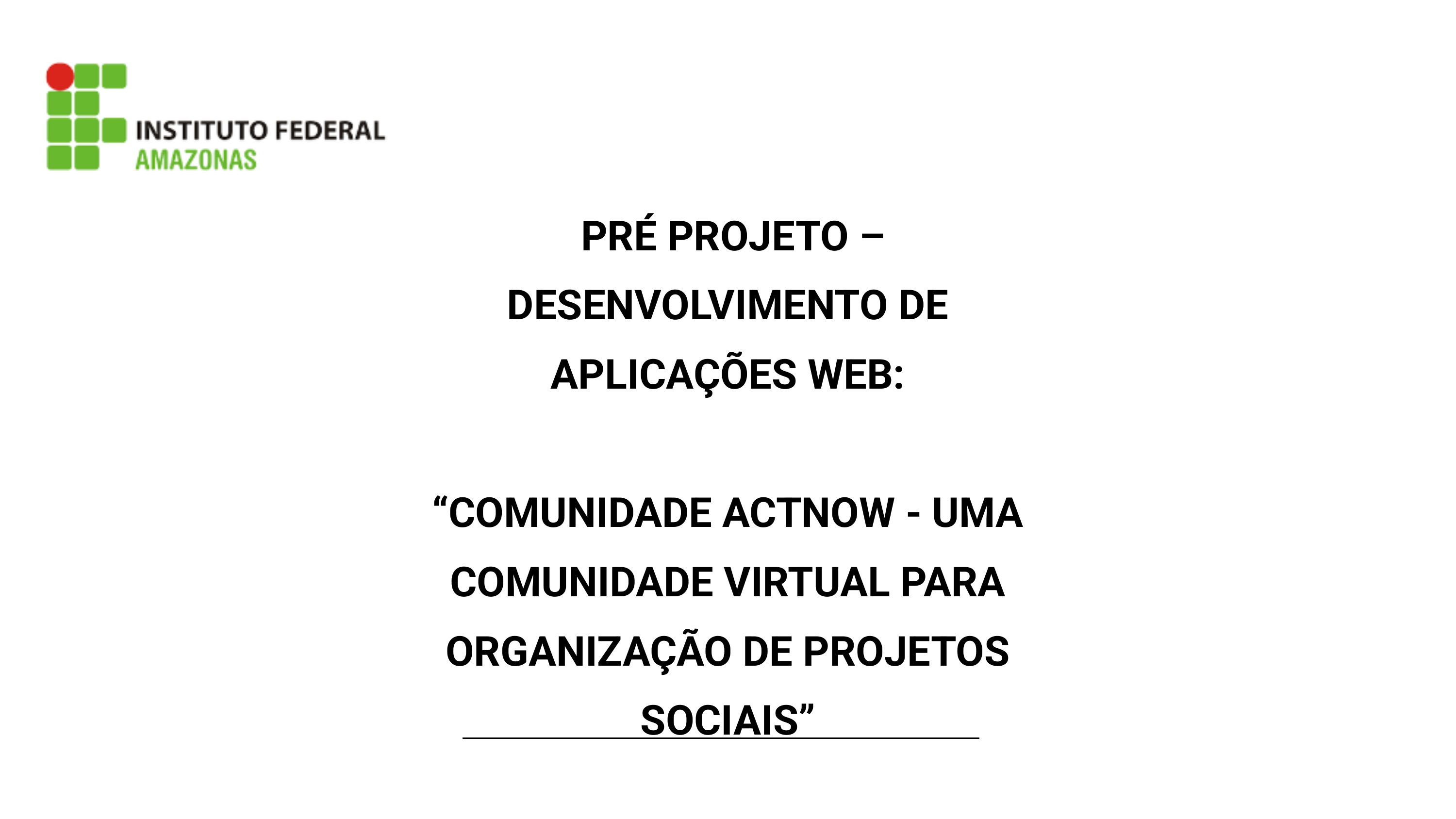

PRÉ PROJETO – DESENVOLVIMENTO DE APLICAÇÕES WEB:

“COMUNIDADE ACTNOW - UMA COMUNIDADE VIRTUAL PARA ORGANIZAÇÃO DE PROJETOS SOCIAIS”